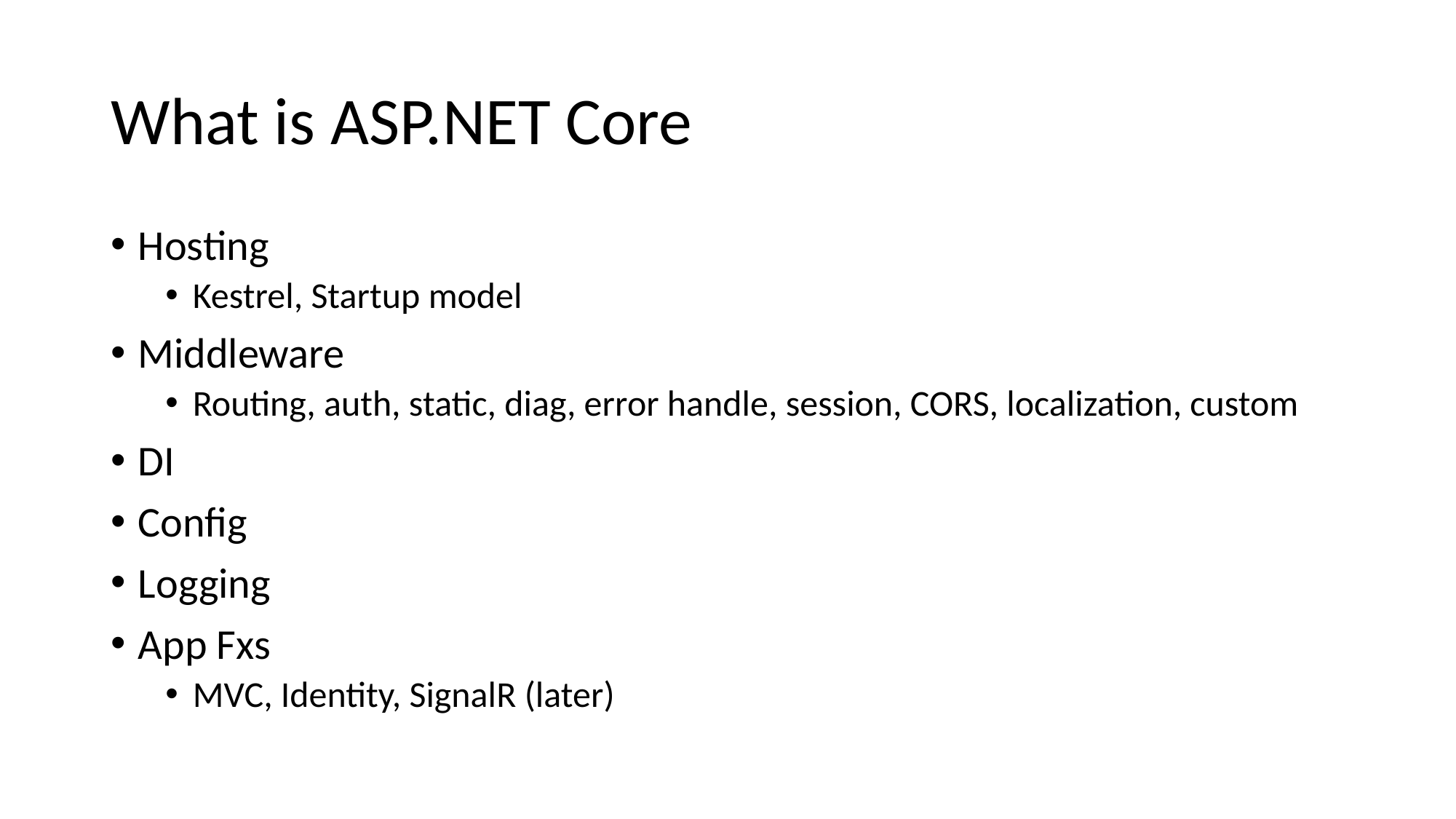

# What is ASP.NET Core
Hosting
Kestrel, Startup model
Middleware
Routing, auth, static, diag, error handle, session, CORS, localization, custom
DI
Config
Logging
App Fxs
MVC, Identity, SignalR (later)